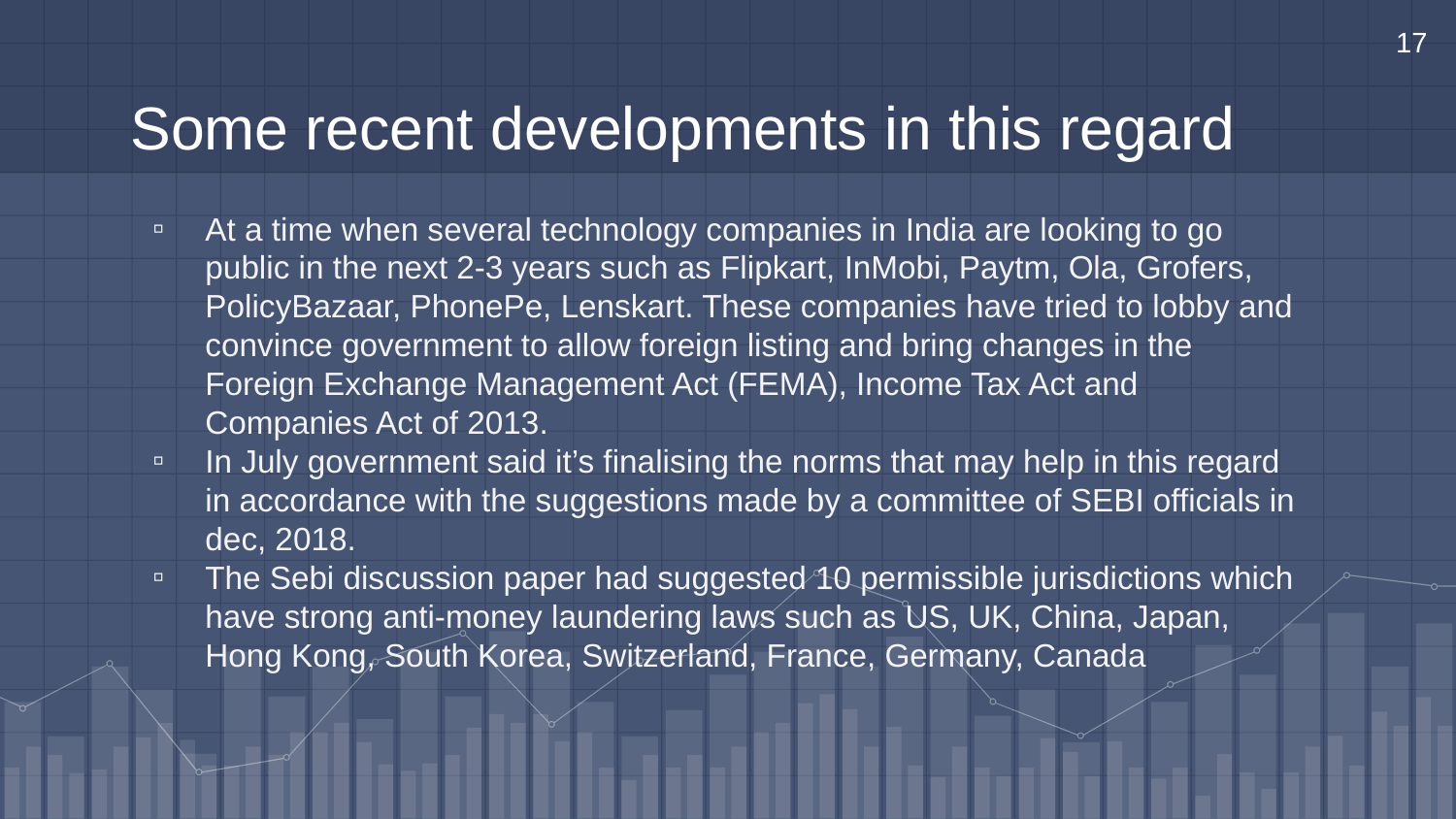

17
# Some recent developments in this regard
At a time when several technology companies in India are looking to go public in the next 2-3 years such as Flipkart, InMobi, Paytm, Ola, Grofers, PolicyBazaar, PhonePe, Lenskart. These companies have tried to lobby and convince government to allow foreign listing and bring changes in the Foreign Exchange Management Act (FEMA), Income Tax Act and Companies Act of 2013.
In July government said it’s finalising the norms that may help in this regard in accordance with the suggestions made by a committee of SEBI officials in dec, 2018.
The Sebi discussion paper had suggested 10 permissible jurisdictions which have strong anti-money laundering laws such as US, UK, China, Japan, Hong Kong, South Korea, Switzerland, France, Germany, Canada